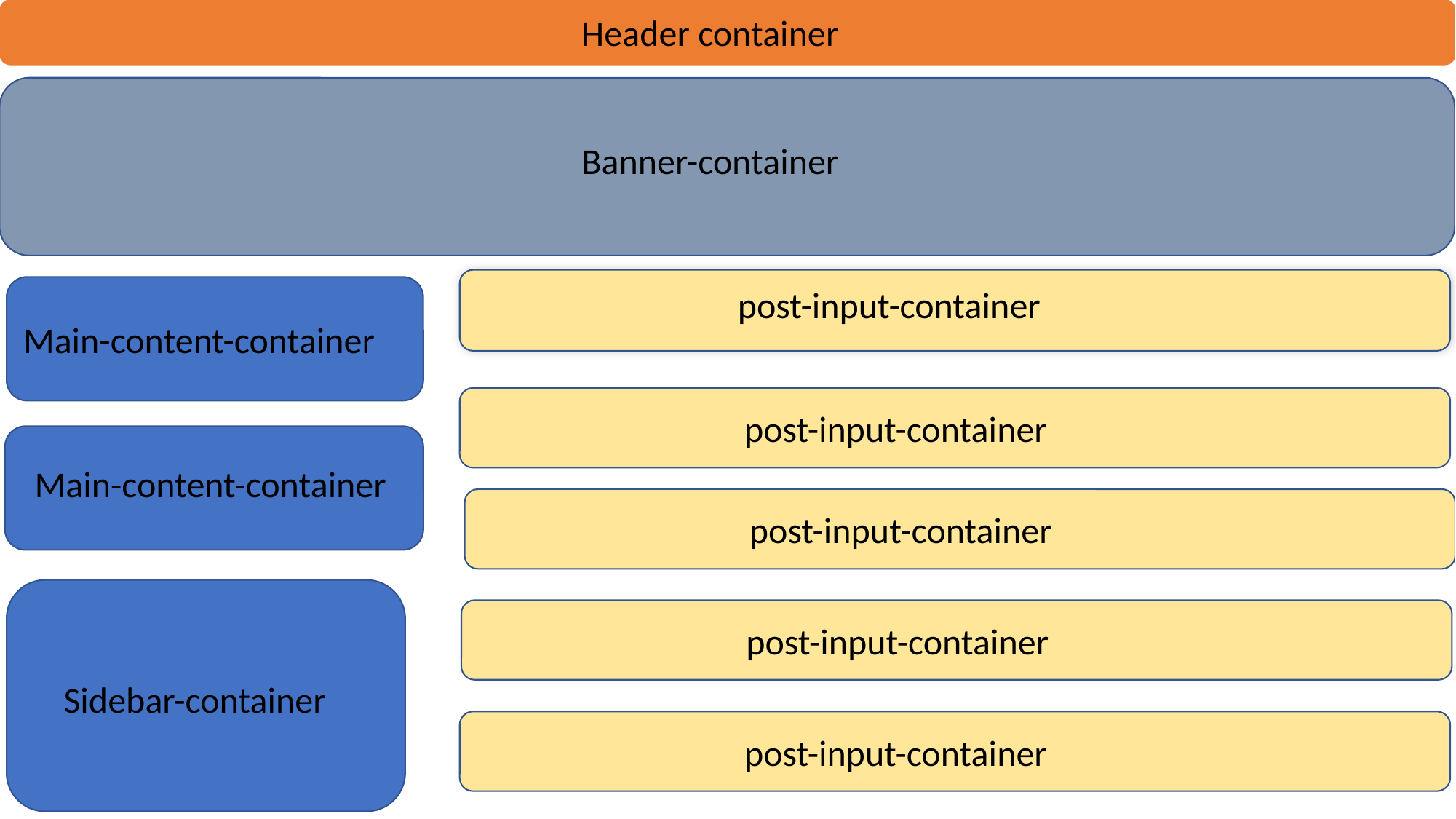

Header container

Banner-container

Main-content-container
post-input-container
                                 post-input-container

Main-content-container
                                 post-input-container

                                 post-input-container
Sidebar-container
                                 post-input-container